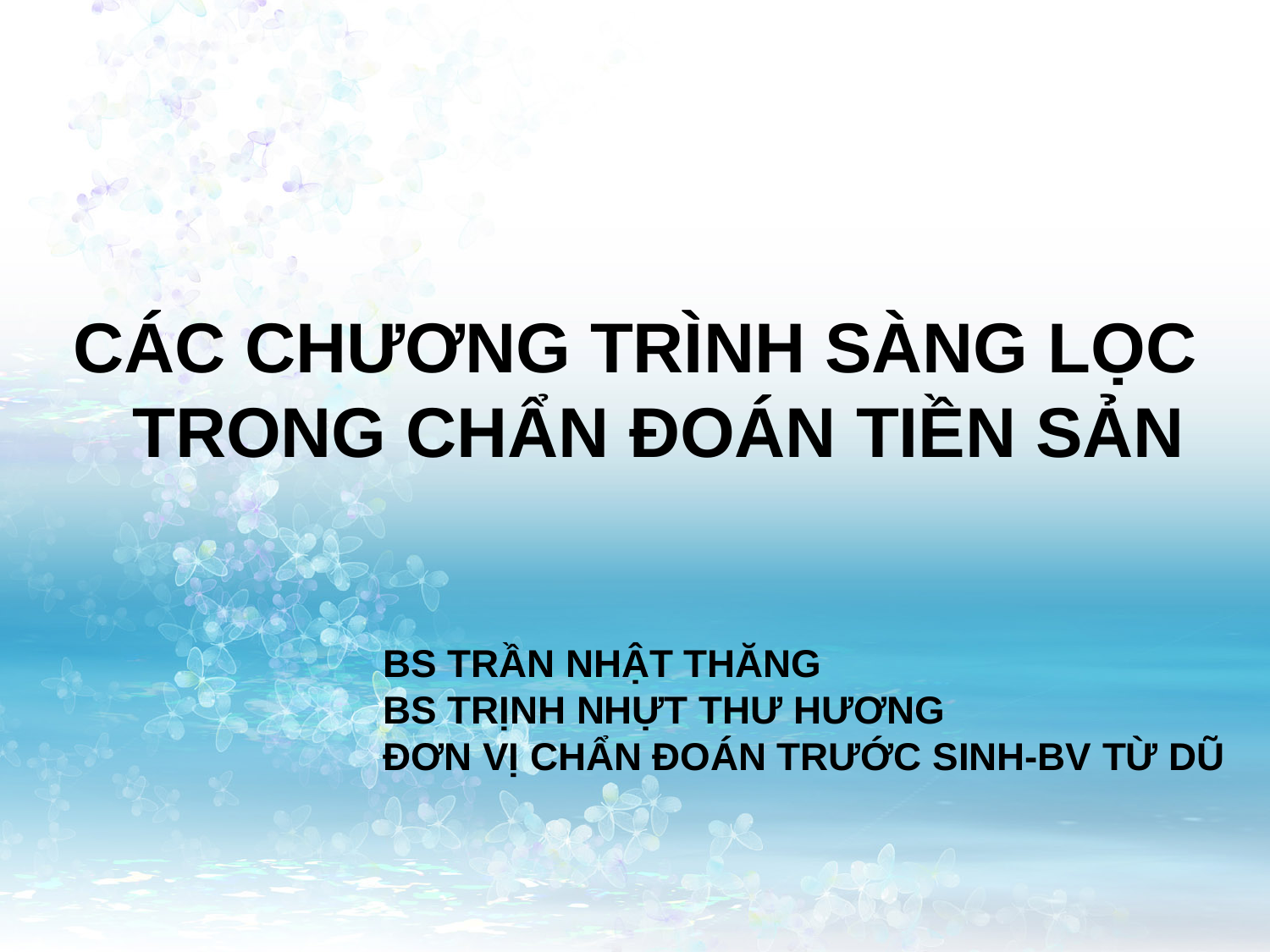

CÁC CHƯƠNG TRÌNH SÀNG LỌC TRONG CHẨN ĐOÁN TIỀN SẢN
# BS TRẦN NHẬT THĂNG BS TRỊNH NHỰT THƯ HƯƠNG ĐƠN VỊ CHẨN ĐOÁN TRƯỚC SINH-BV TỪ DŨ